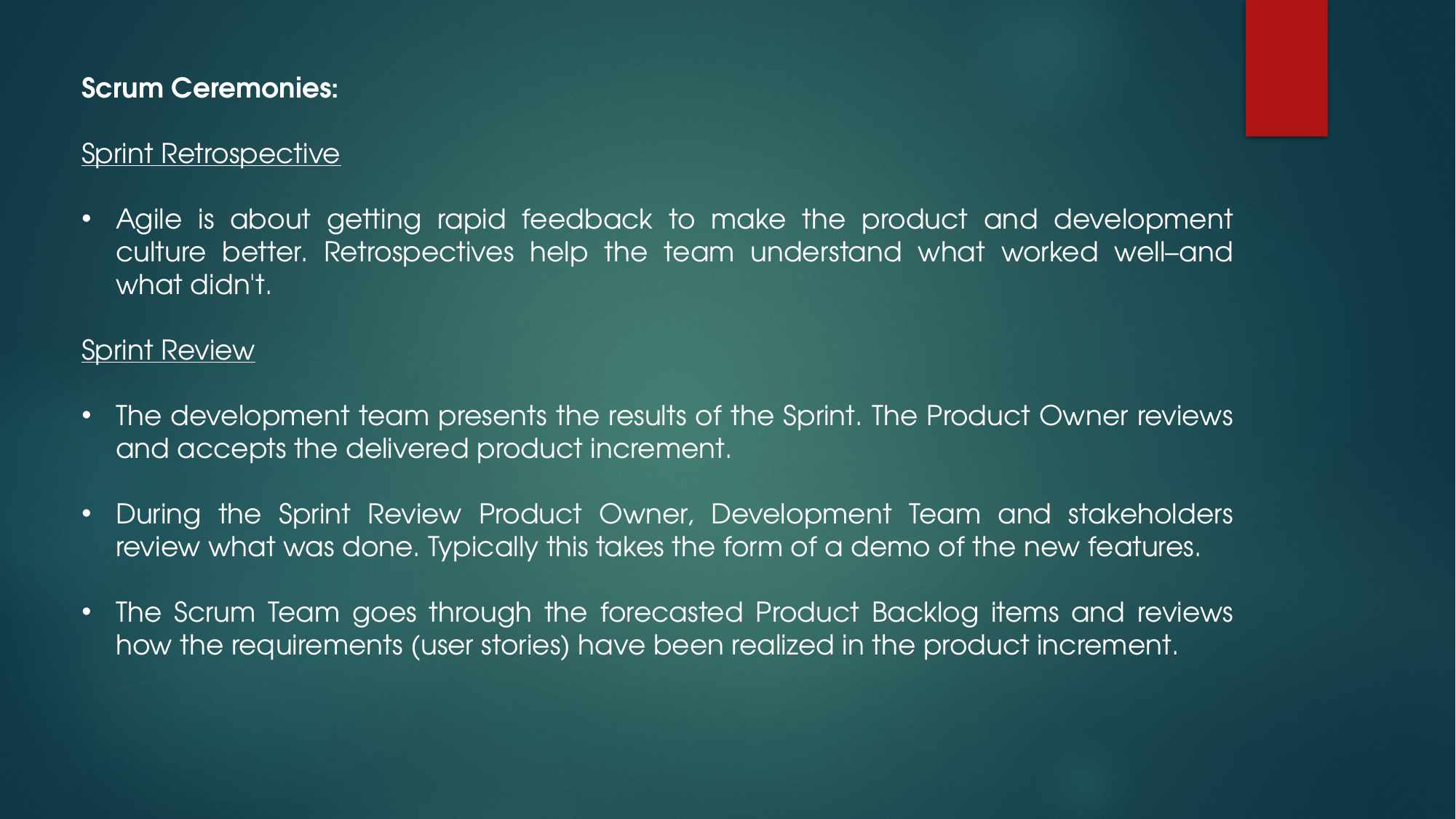

Scrum Ceremonies:

Sprint Retrospective

Agile is about getting rapid feedback to make the product and development culture better. Retrospectives help the team understand what worked well–and what didn't.

Sprint Review

The development team presents the results of the Sprint. The Product Owner reviews and accepts the delivered product increment.

During the Sprint Review Product Owner, Development Team and stakeholders review what was done. Typically this takes the form of a demo of the new features.

The Scrum Team goes through the forecasted Product Backlog items and reviews how the requirements (user stories) have been realized in the product increment.